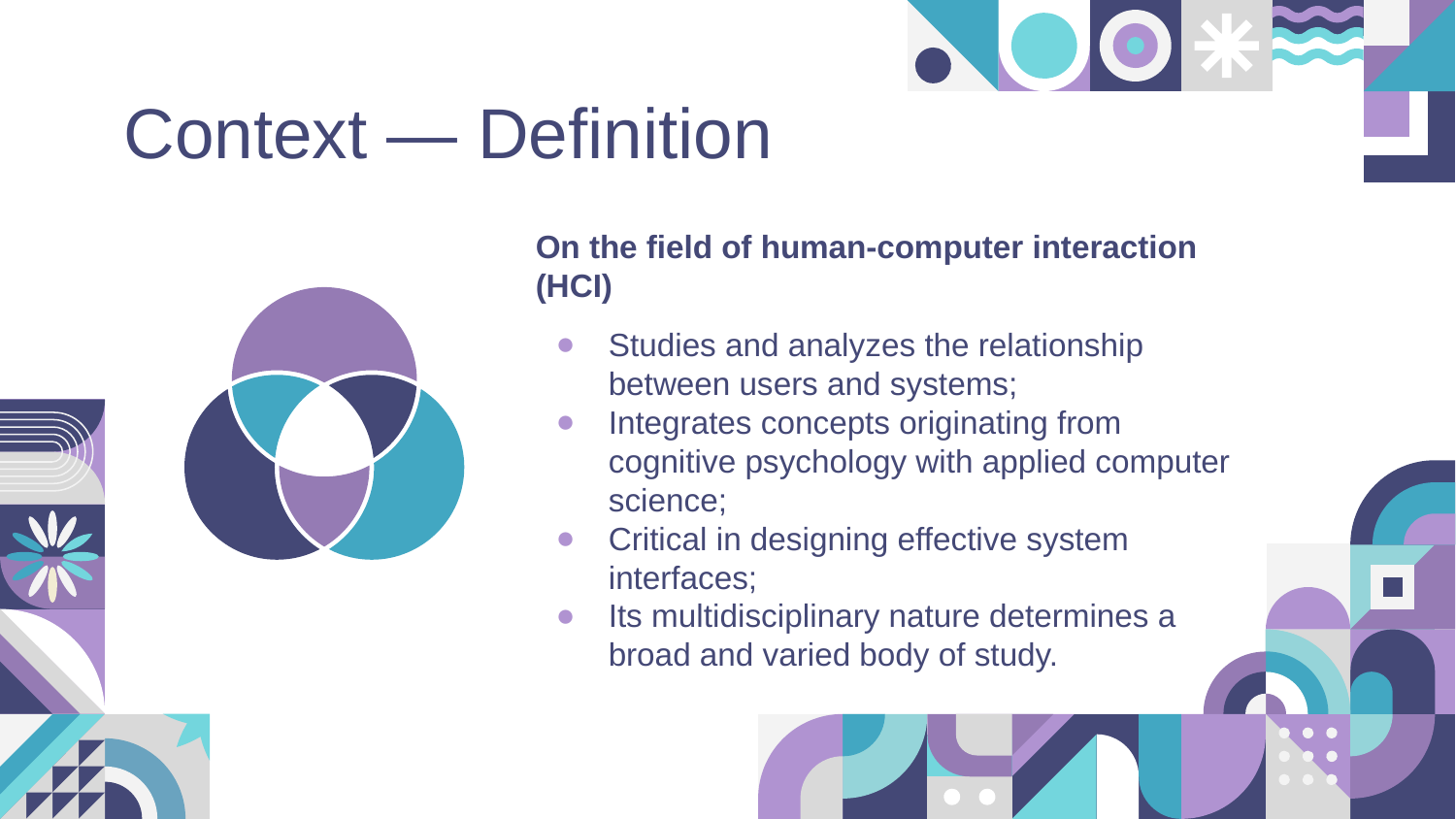

Context — Definition
On the field of human-computer interaction (HCI)
Studies and analyzes the relationship between users and systems;
Integrates concepts originating from cognitive psychology with applied computer science;
Critical in designing effective system interfaces;
Its multidisciplinary nature determines a broad and varied body of study.